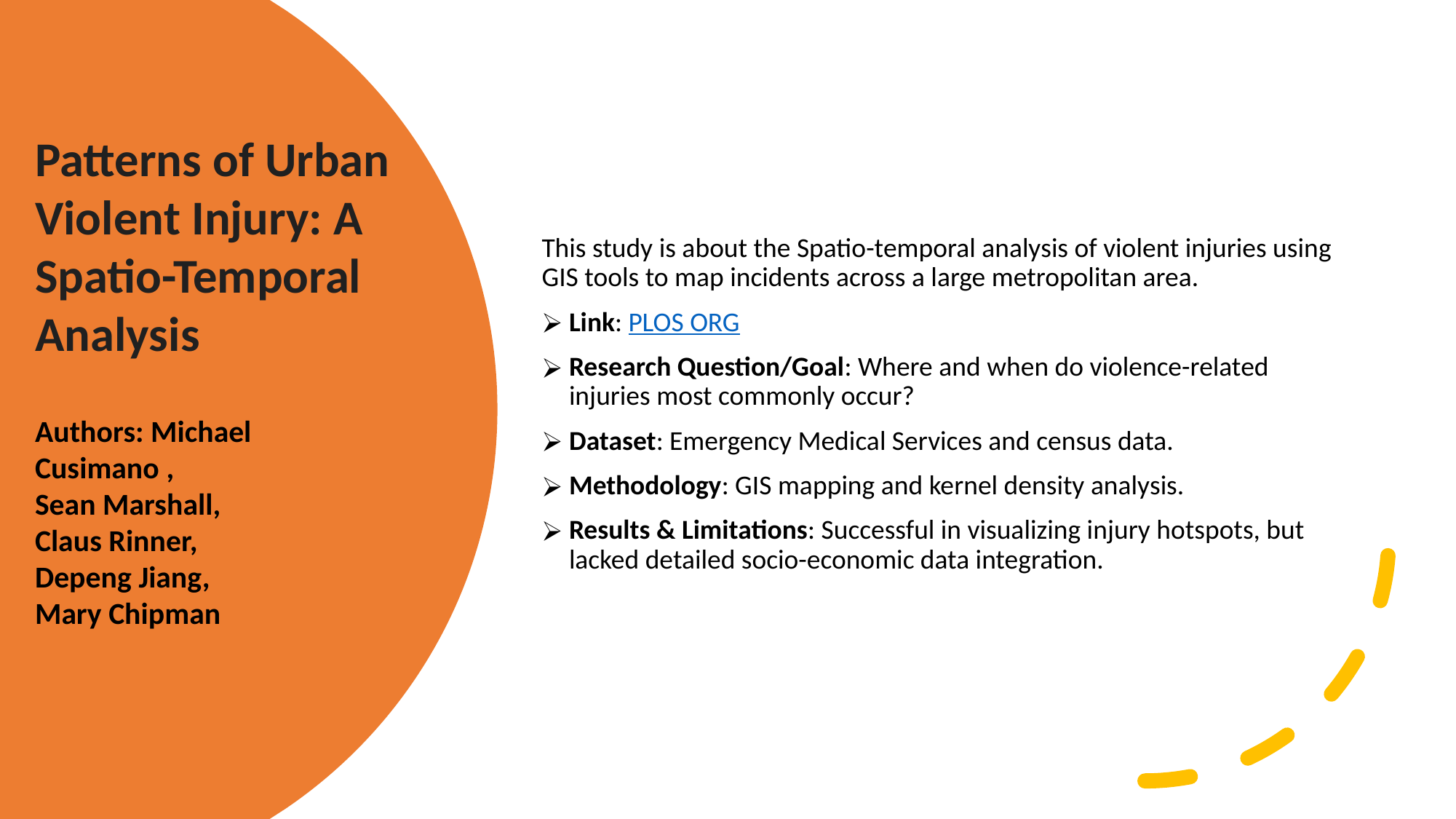

This study is about the Spatio-temporal analysis of violent injuries using GIS tools to map incidents across a large metropolitan area.
Link: PLOS ORG
Research Question/Goal: Where and when do violence-related injuries most commonly occur?
Dataset: Emergency Medical Services and census data.
Methodology: GIS mapping and kernel density analysis.
Results & Limitations: Successful in visualizing injury hotspots, but lacked detailed socio-economic data integration.
Patterns of Urban Violent Injury: A Spatio-Temporal Analysis
Authors: Michael Cusimano ,
Sean Marshall,
Claus Rinner,
Depeng Jiang,
Mary Chipman